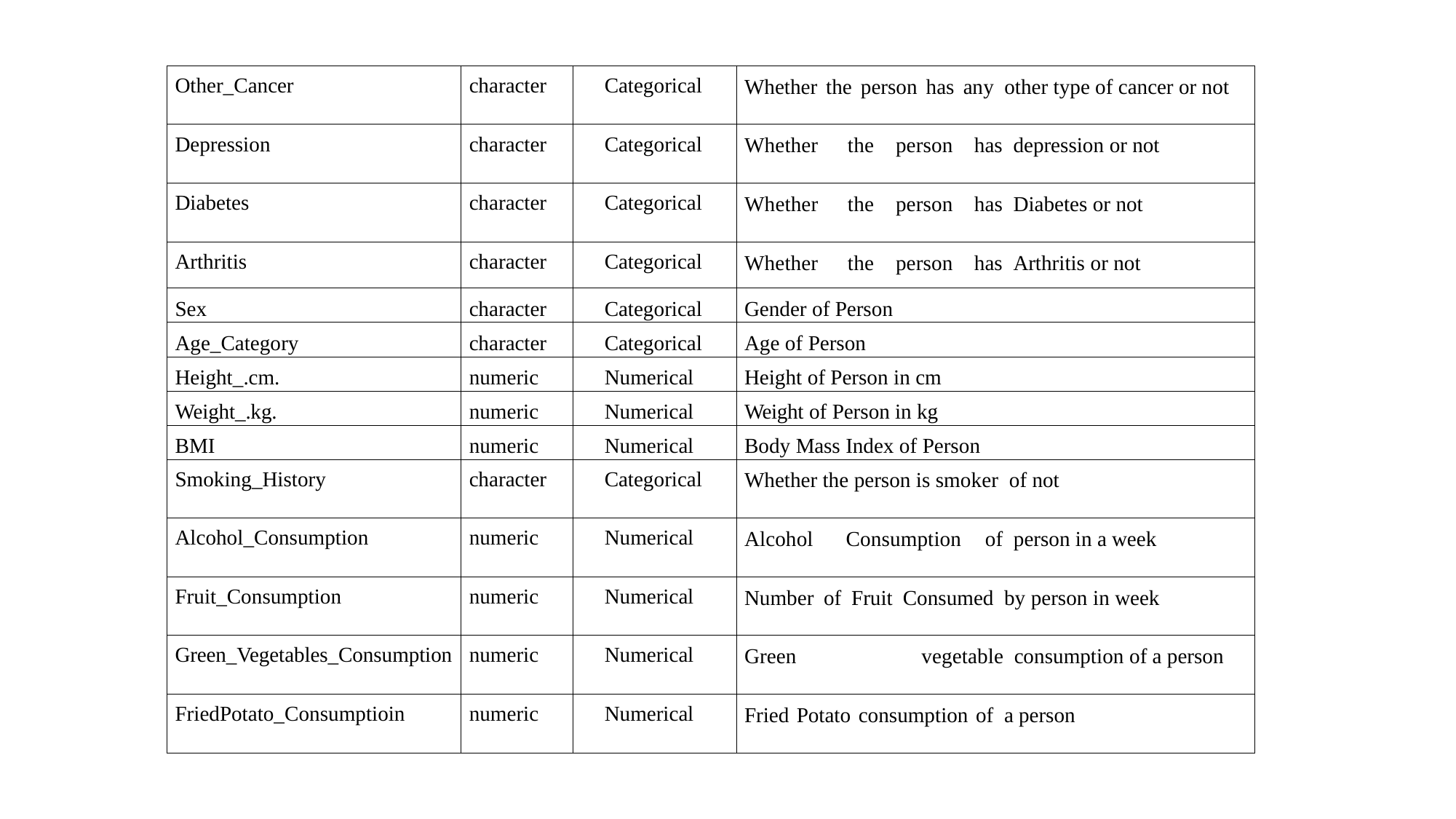

| Other\_Cancer | character | Categorical | Whether the person has any other type of cancer or not |
| --- | --- | --- | --- |
| Depression | character | Categorical | Whether the person has depression or not |
| Diabetes | character | Categorical | Whether the person has Diabetes or not |
| Arthritis | character | Categorical | Whether the person has Arthritis or not |
| Sex | character | Categorical | Gender of Person |
| Age\_Category | character | Categorical | Age of Person |
| Height\_.cm. | numeric | Numerical | Height of Person in cm |
| Weight\_.kg. | numeric | Numerical | Weight of Person in kg |
| BMI | numeric | Numerical | Body Mass Index of Person |
| Smoking\_History | character | Categorical | Whether the person is smoker of not |
| Alcohol\_Consumption | numeric | Numerical | Alcohol Consumption of person in a week |
| Fruit\_Consumption | numeric | Numerical | Number of Fruit Consumed by person in week |
| Green\_Vegetables\_Consumption | numeric | Numerical | Green vegetable consumption of a person |
| FriedPotato\_Consumptioin | numeric | Numerical | Fried Potato consumption of a person |